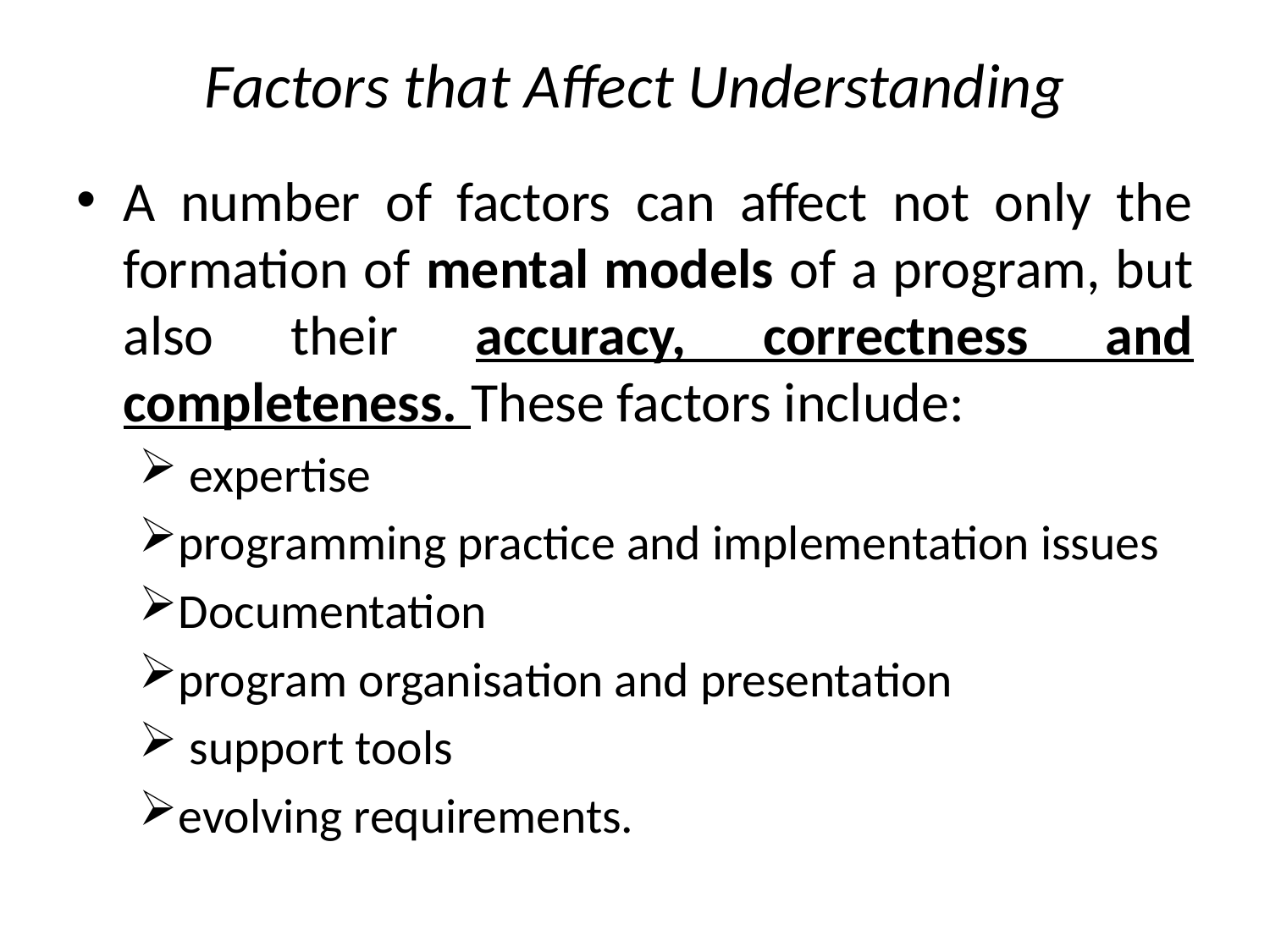

# Factors that Affect Understanding
A number of factors can affect not only the formation of mental models of a program, but also their accuracy, correctness and completeness. These factors include:
 expertise
programming practice and implementation issues
Documentation
program organisation and presentation
 support tools
evolving requirements.